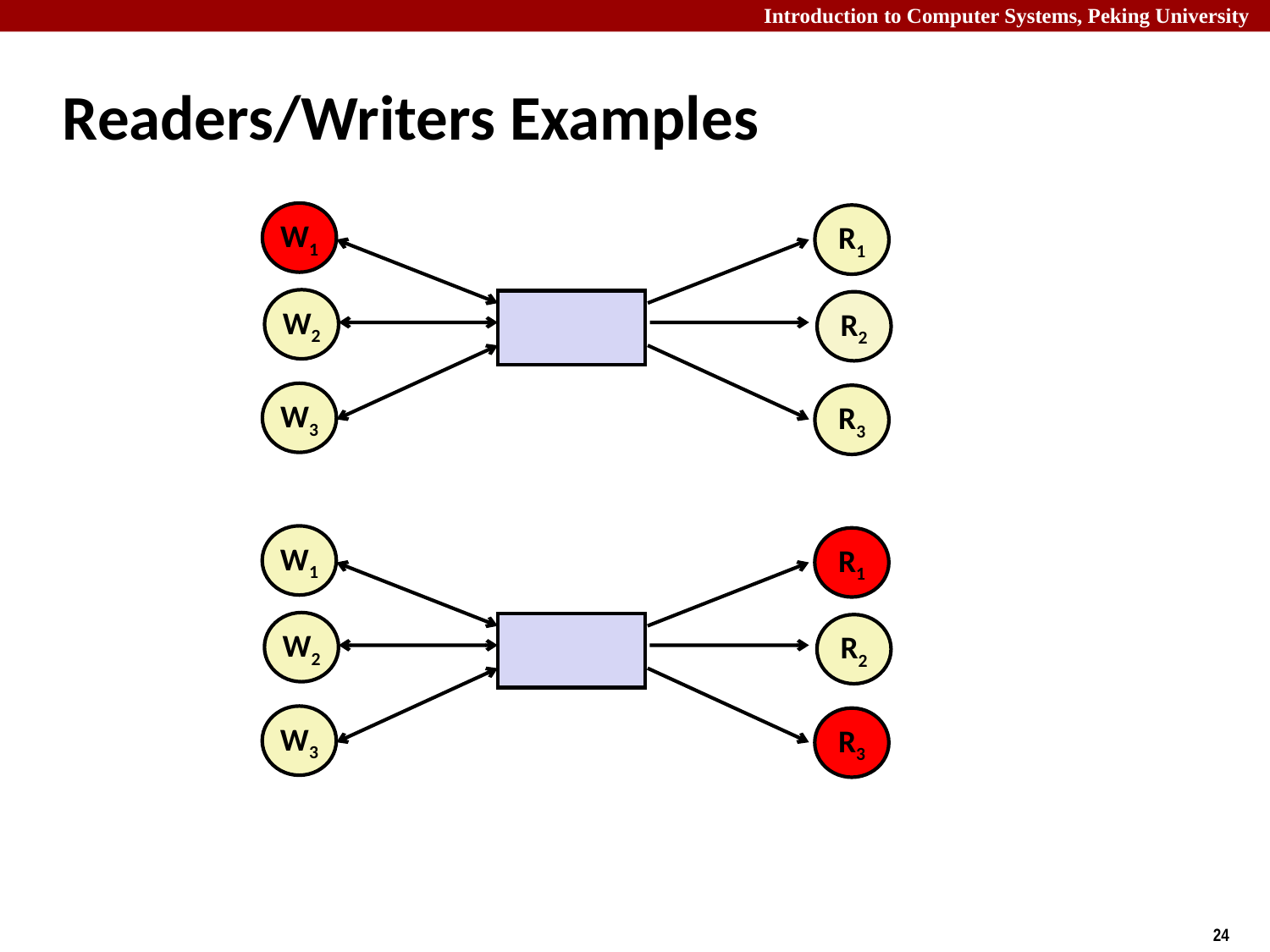

# Readers/Writers Examples
W1
R1

W2

R2

W3
R3
W1
R1

W2

R2

W3
R3